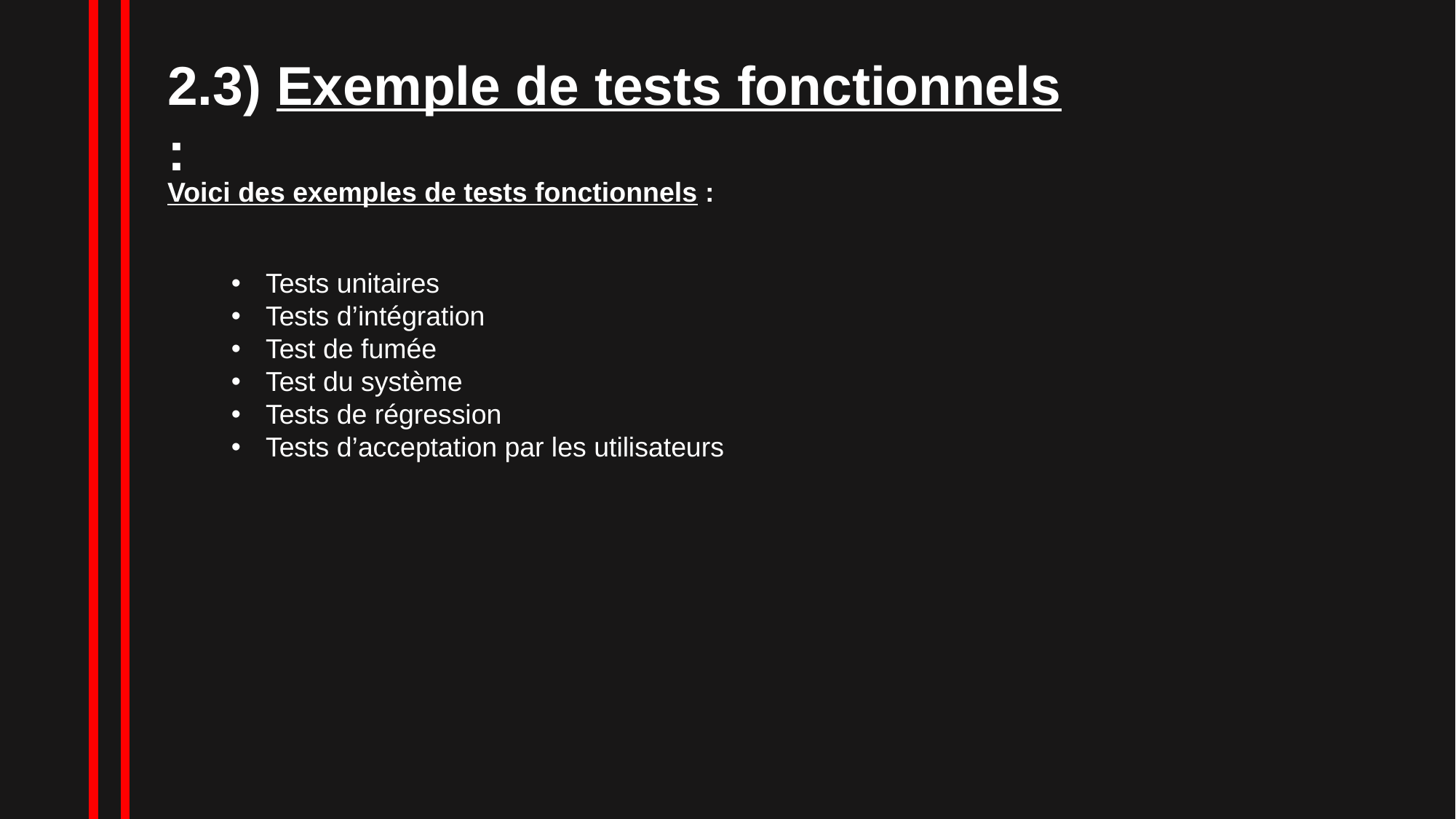

2.3) Exemple de tests fonctionnels :
Voici des exemples de tests fonctionnels :
Tests unitaires
Tests d’intégration
Test de fumée
Test du système
Tests de régression
Tests d’acceptation par les utilisateurs